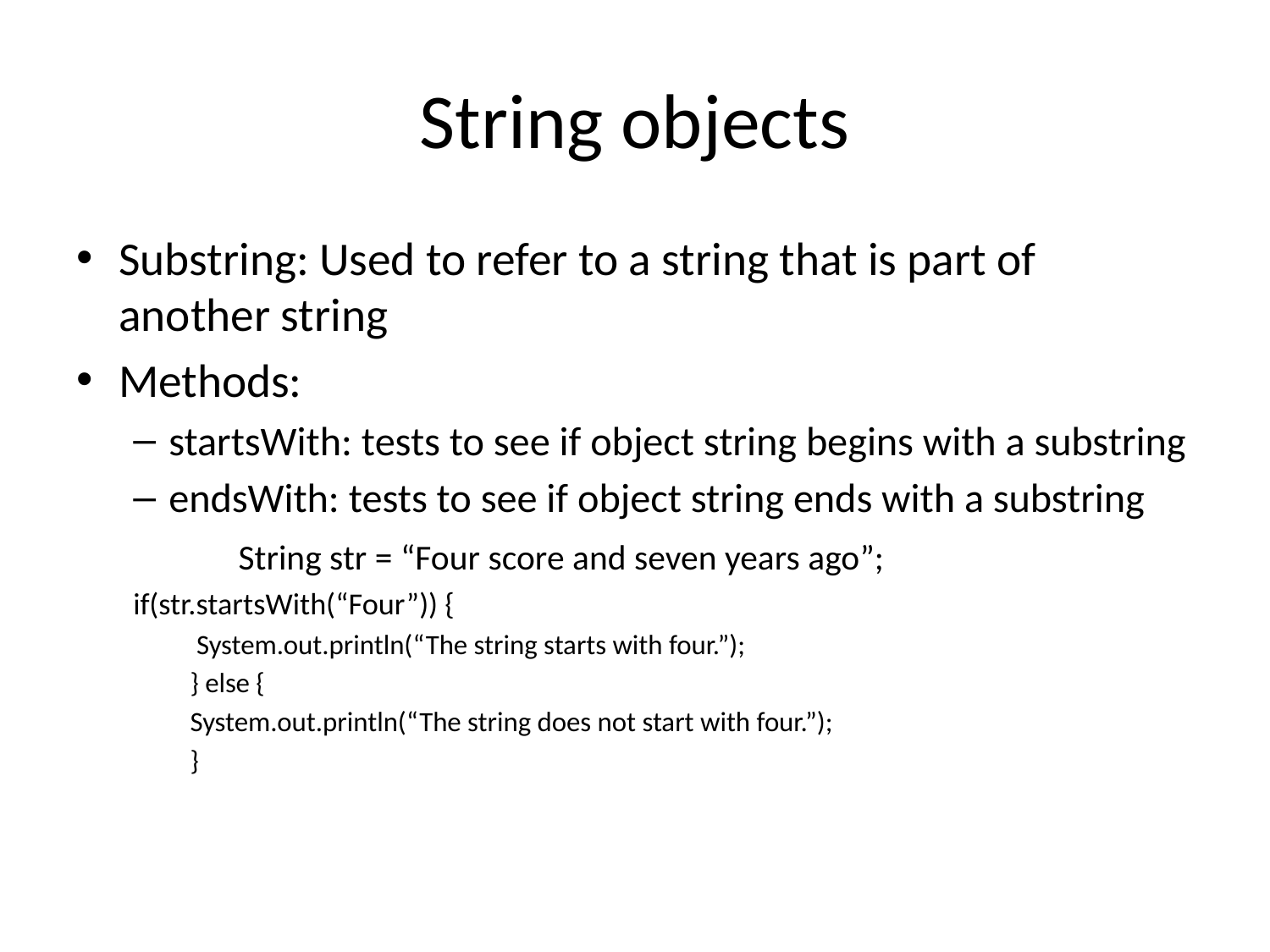

# String objects
Substring: Used to refer to a string that is part of another string
Methods:
startsWith: tests to see if object string begins with a substring
endsWith: tests to see if object string ends with a substring
  	String str = “Four score and seven years ago”;
	if(str.startsWith(“Four”)) {
 System.out.println(“The string starts with four.”);
} else {
System.out.println(“The string does not start with four.”);
}